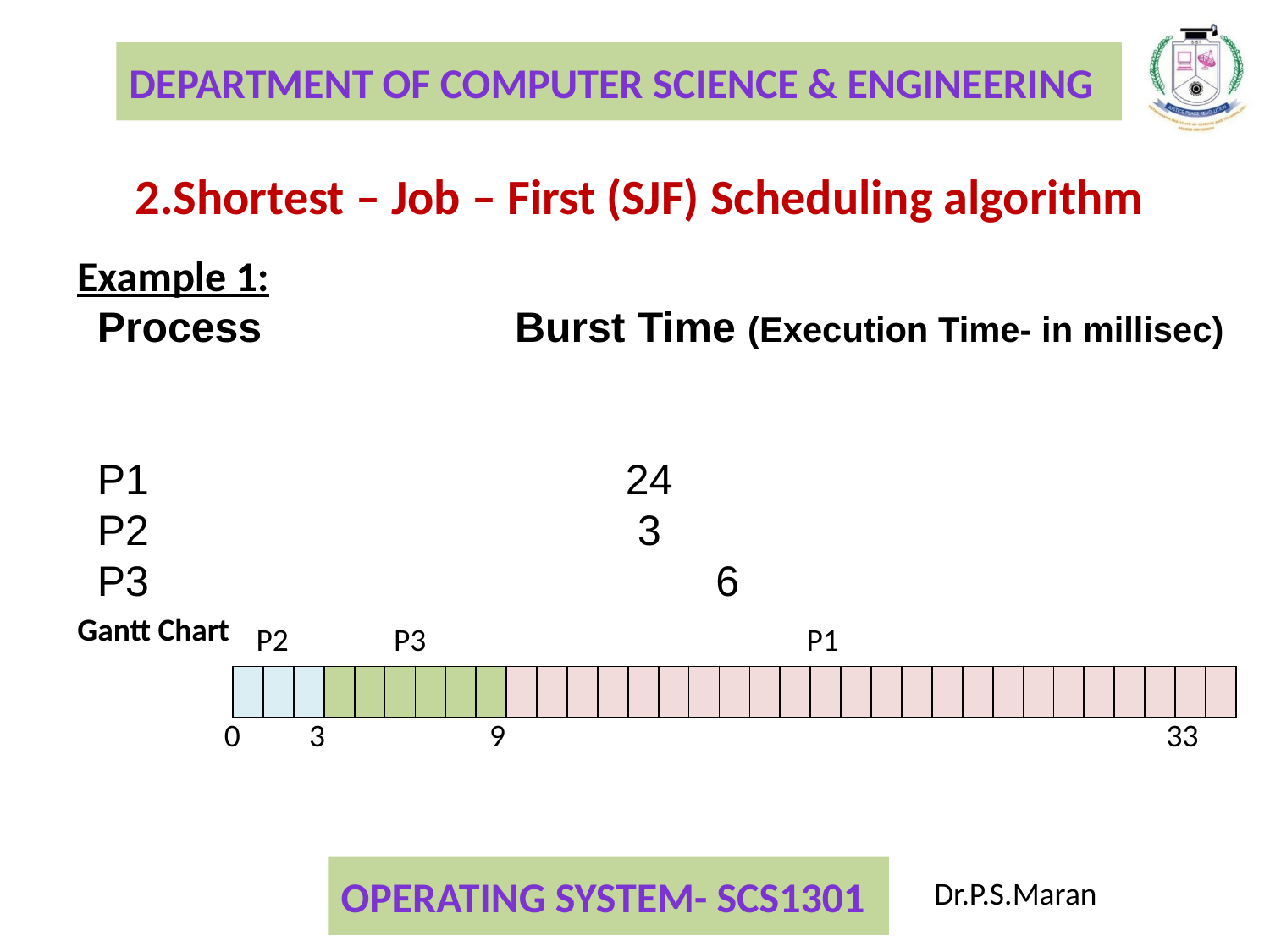

2.Shortest – Job – First (SJF) Scheduling algorithm
Example 1:
Process                     Burst Time (Execution Time- in millisec)

P1	                                  24
P2	                                   3
P3                                                6

Gantt Chart
P2
P3
P1
|  |  |  |  |  |  |  |  |  |  |  |  |  |  |  |  |  |  |  |  |  |  |  |  |  |  |  |  |  |  |  |  |  |
| --- | --- | --- | --- | --- | --- | --- | --- | --- | --- | --- | --- | --- | --- | --- | --- | --- | --- | --- | --- | --- | --- | --- | --- | --- | --- | --- | --- | --- | --- | --- | --- | --- |
0
3
9
33